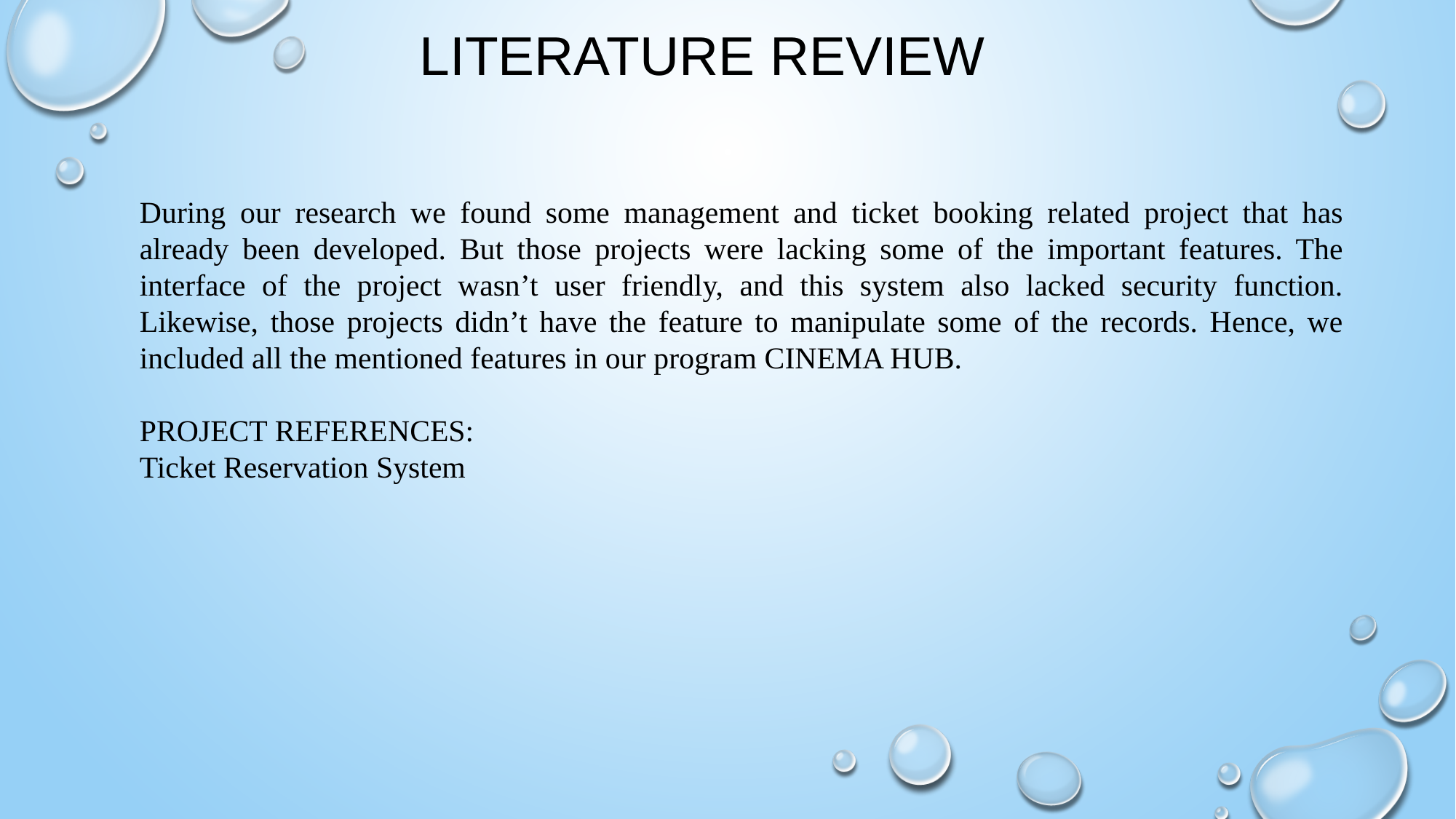

# Literature review
During our research we found some management and ticket booking related project that has already been developed. But those projects were lacking some of the important features. The interface of the project wasn’t user friendly, and this system also lacked security function. Likewise, those projects didn’t have the feature to manipulate some of the records. Hence, we included all the mentioned features in our program CINEMA HUB.

PROJECT REFERENCES:
Ticket Reservation System